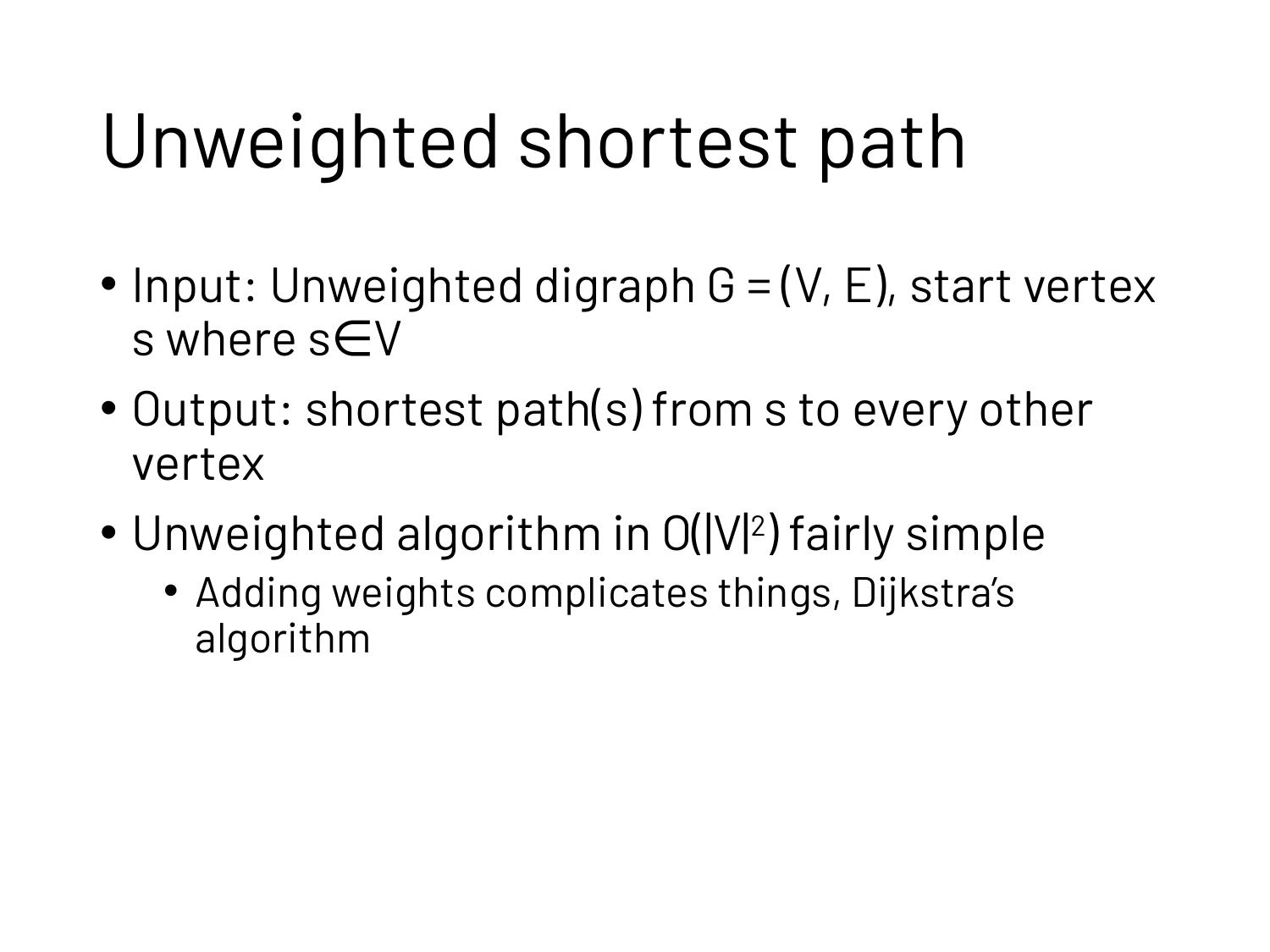

# Unweighted shortest path
Input: Unweighted digraph G = (V, E), start vertex s where s∈V
Output: shortest path(s) from s to every other vertex
Unweighted algorithm in O(|V|2) fairly simple
Adding weights complicates things, Dijkstra’s algorithm